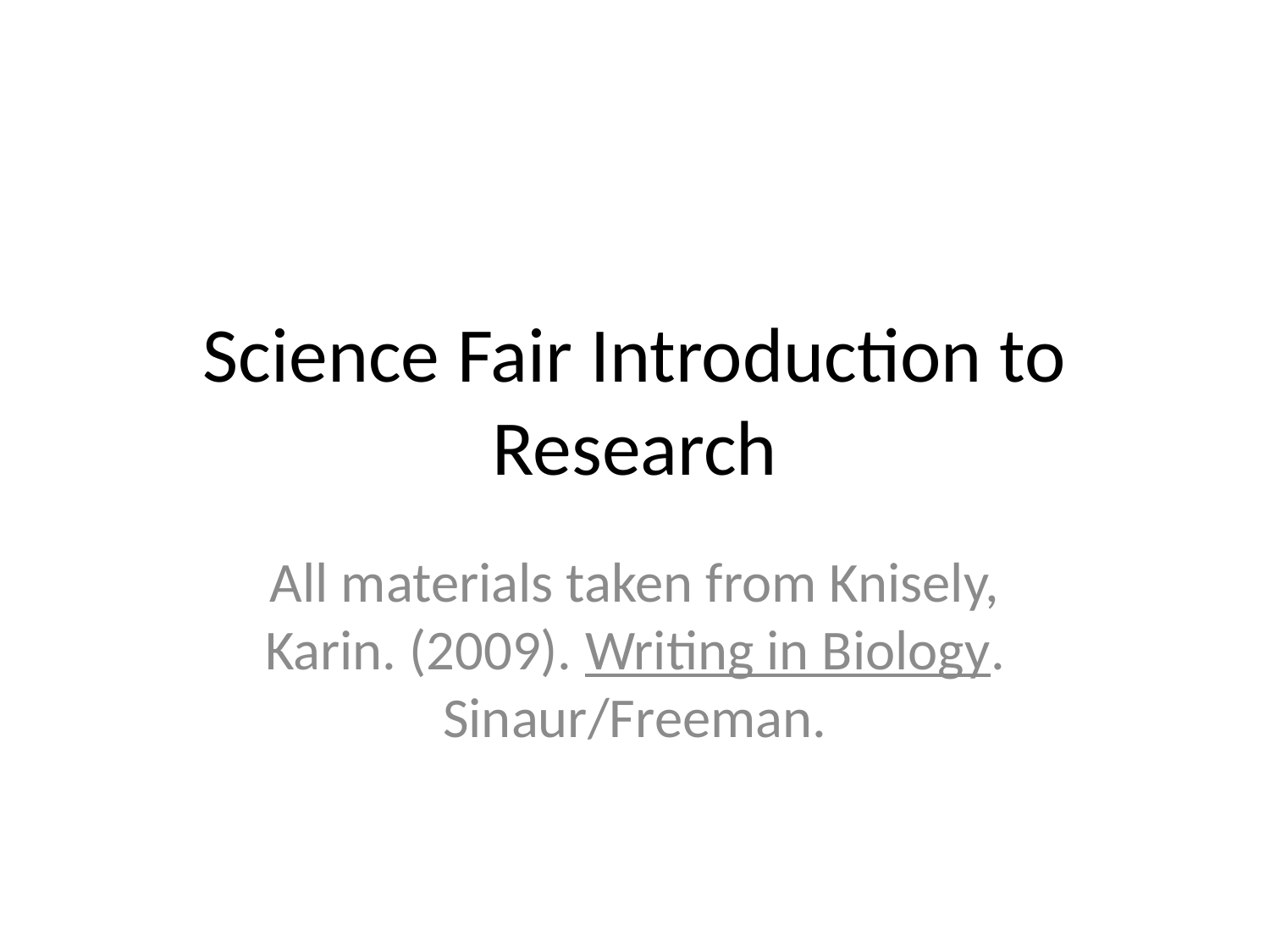

# Science Fair Introduction to Research
All materials taken from Knisely, Karin. (2009). Writing in Biology. Sinaur/Freeman.